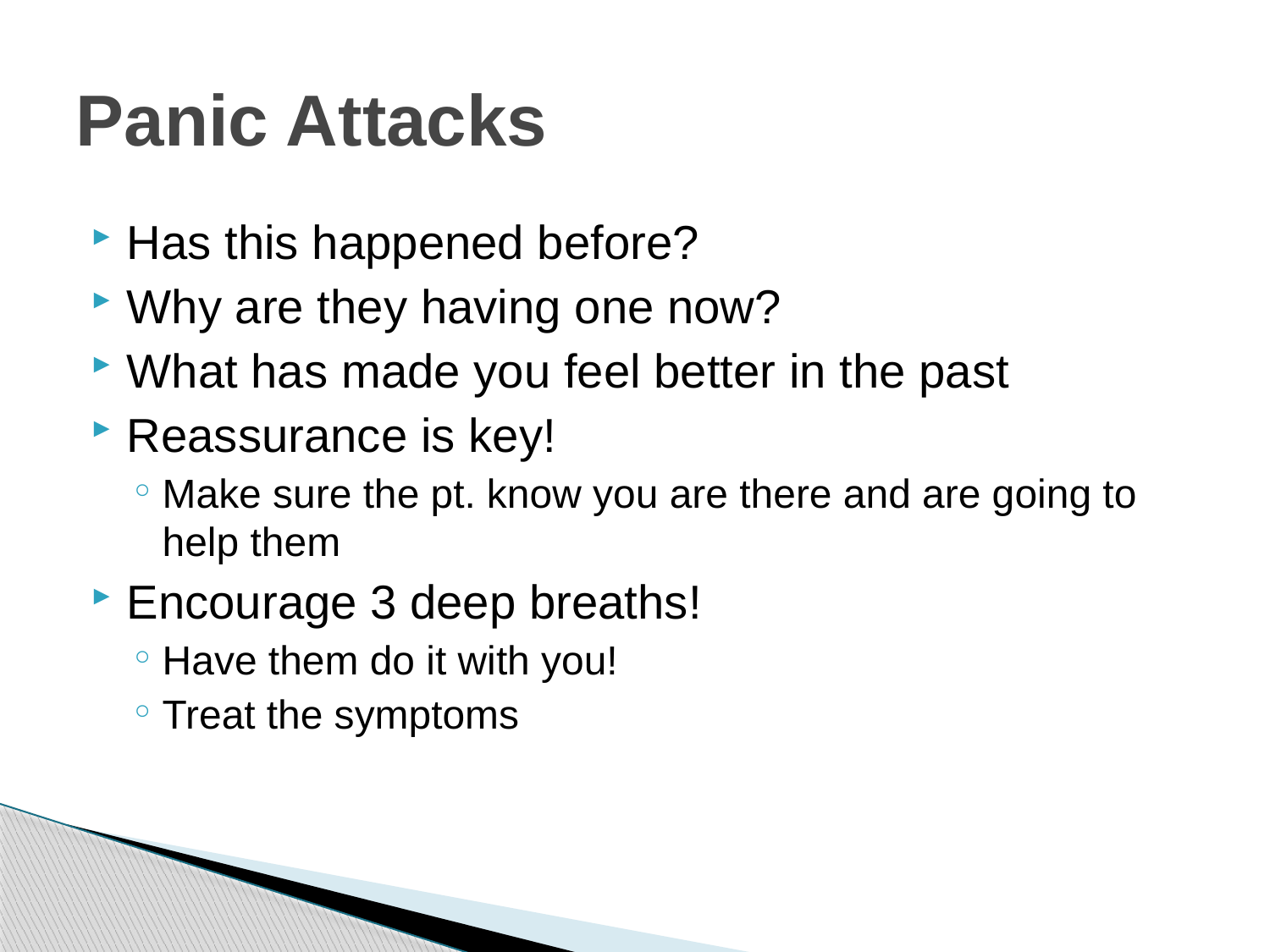

# Panic Attacks
Has this happened before?
Why are they having one now?
What has made you feel better in the past
Reassurance is key!
Make sure the pt. know you are there and are going to help them
Encourage 3 deep breaths!
Have them do it with you!
Treat the symptoms